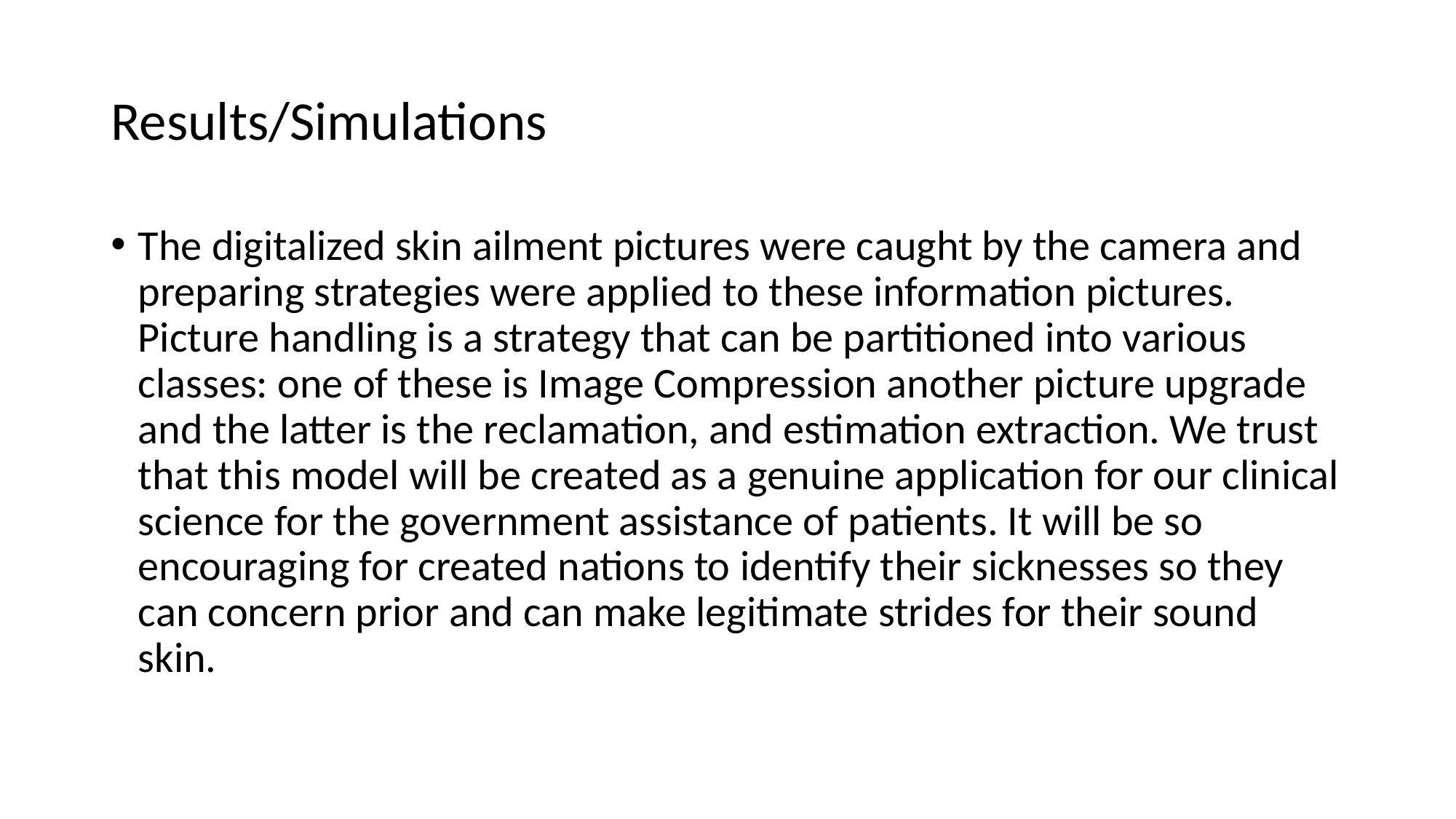

# Results/Simulations
The digitalized skin ailment pictures were caught by the camera and preparing strategies were applied to these information pictures. Picture handling is a strategy that can be partitioned into various classes: one of these is Image Compression another picture upgrade and the latter is the reclamation, and estimation extraction. We trust that this model will be created as a genuine application for our clinical science for the government assistance of patients. It will be so encouraging for created nations to identify their sicknesses so they can concern prior and can make legitimate strides for their sound skin.